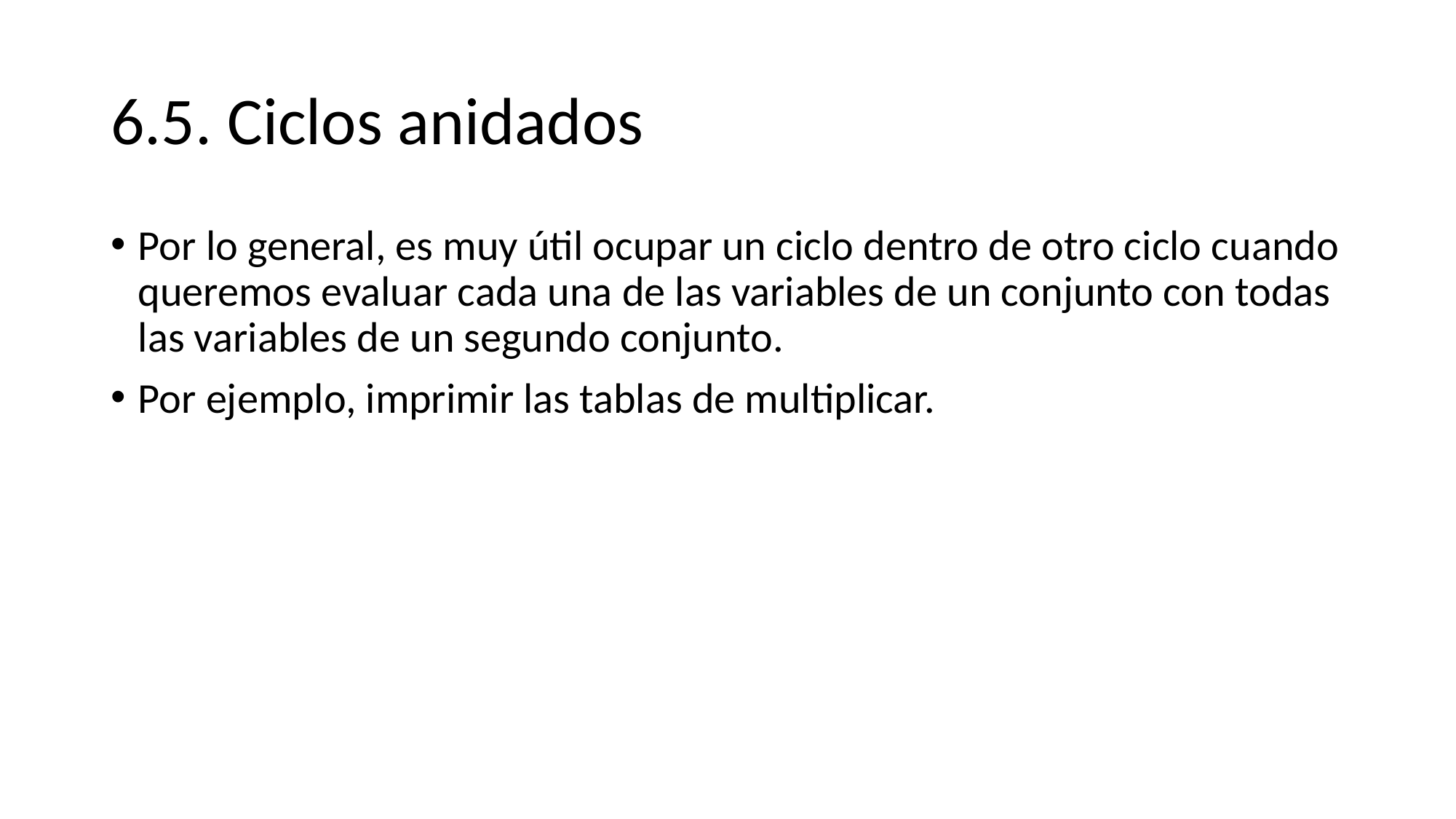

# 6.5. Ciclos anidados
Por lo general, es muy útil ocupar un ciclo dentro de otro ciclo cuando queremos evaluar cada una de las variables de un conjunto con todas las variables de un segundo conjunto.
Por ejemplo, imprimir las tablas de multiplicar.